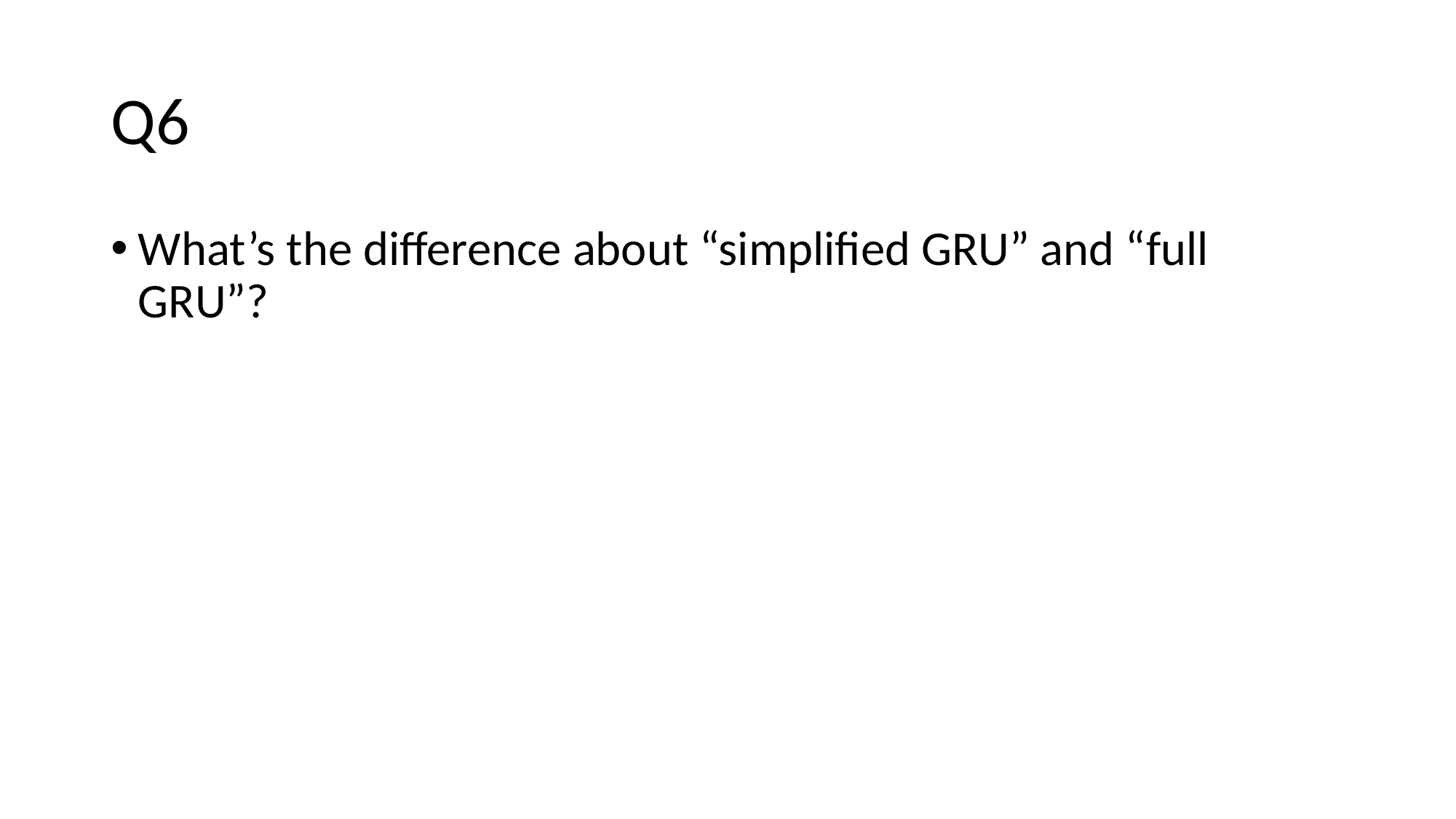

# Q6
What’s the difference about “simplified GRU” and “full GRU”?